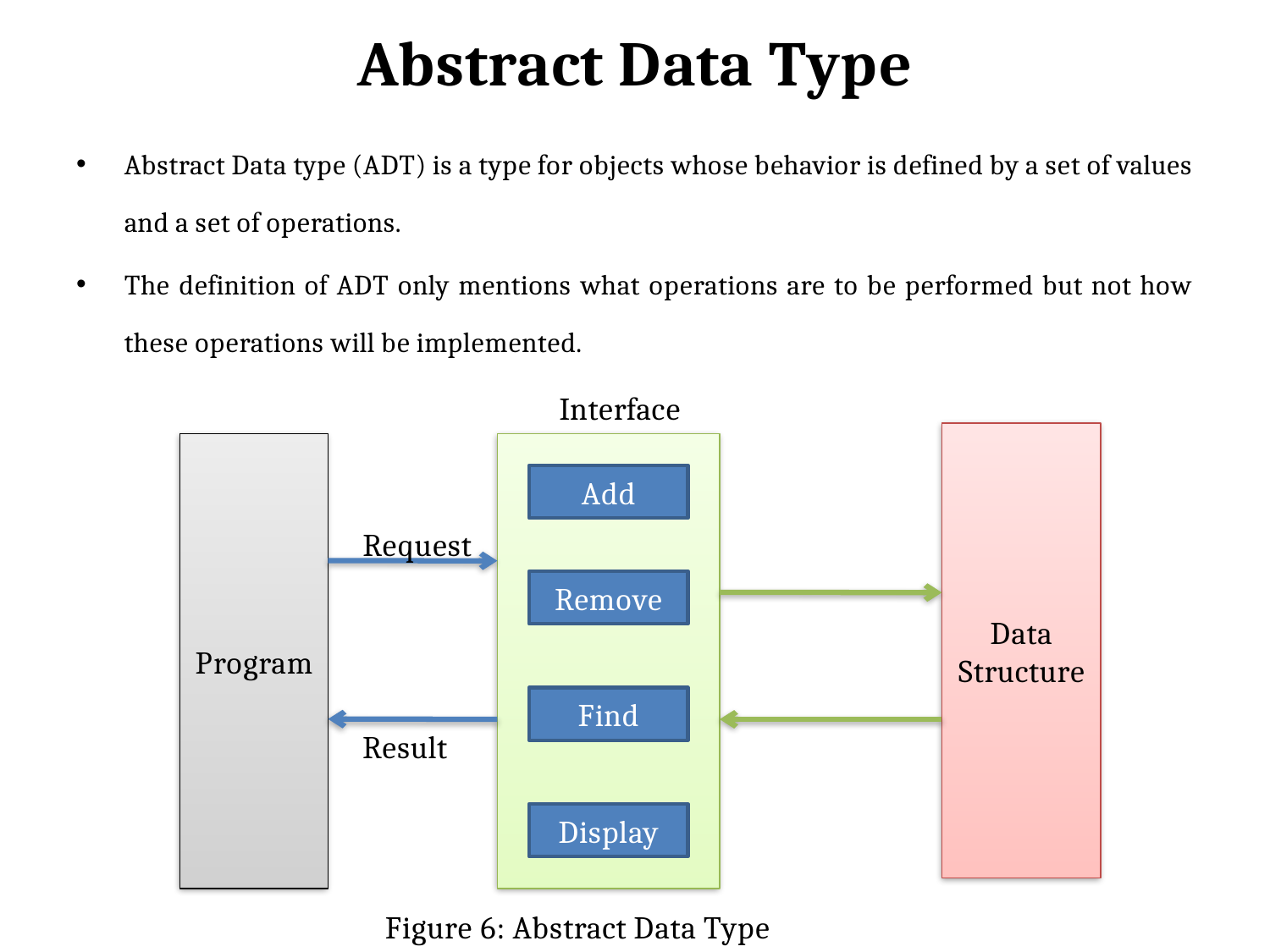

# Abstract Data Type
Abstract Data type (ADT) is a type for objects whose behavior is defined by a set of values and a set of operations.
The definition of ADT only mentions what operations are to be performed but not how these operations will be implemented.
Interface
Data Structure
Program

Add
Request
Remove
Find
Result
Display
Figure 6: Abstract Data Type